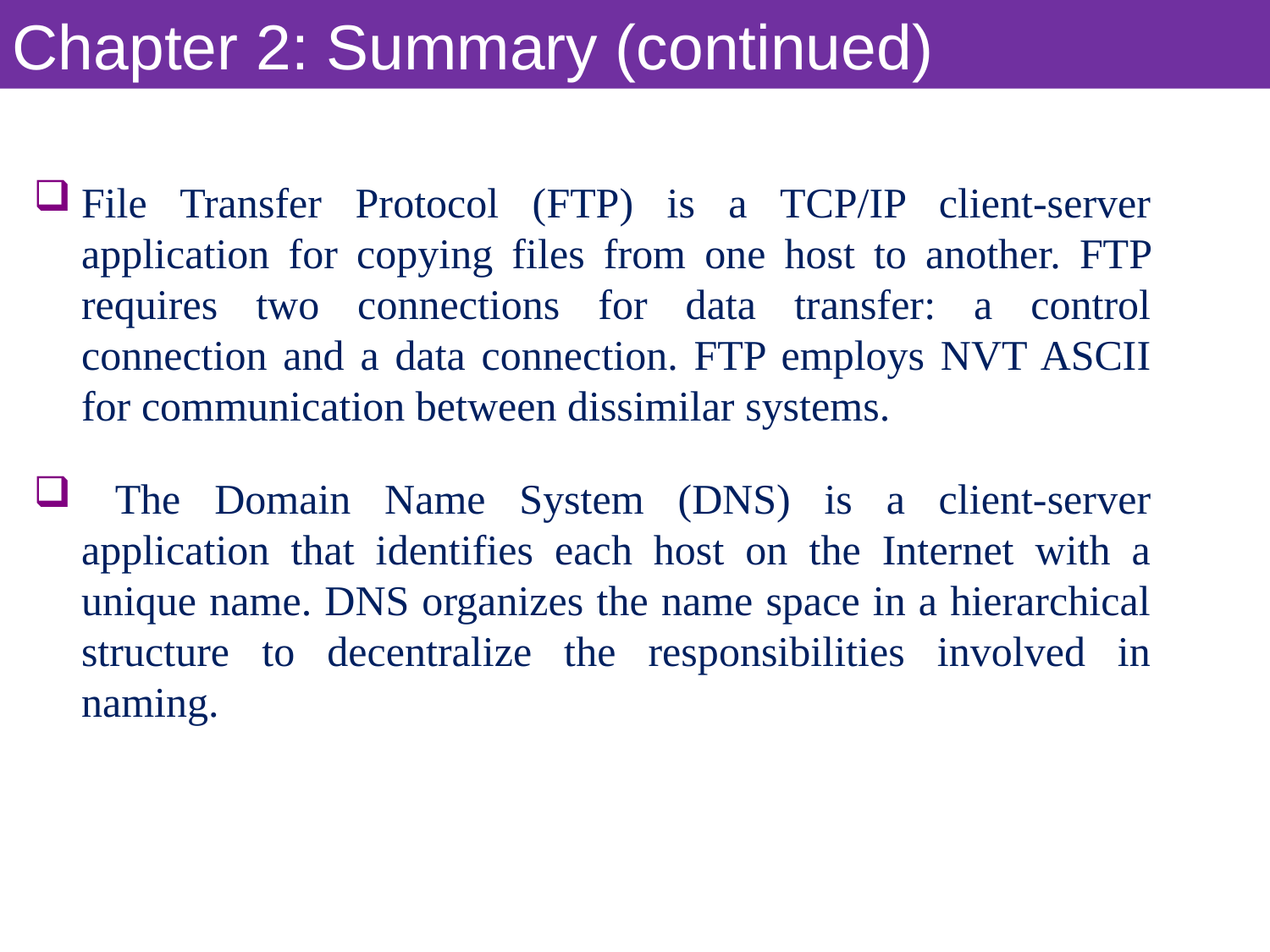

Chapter 2: Summary (continued)
File Transfer Protocol (FTP) is a TCP/IP client-server application for copying files from one host to another. FTP requires two connections for data transfer: a control connection and a data connection. FTP employs NVT ASCII for communication between dissimilar systems.
 The Domain Name System (DNS) is a client-server application that identifies each host on the Internet with a unique name. DNS organizes the name space in a hierarchical structure to decentralize the responsibilities involved in naming.